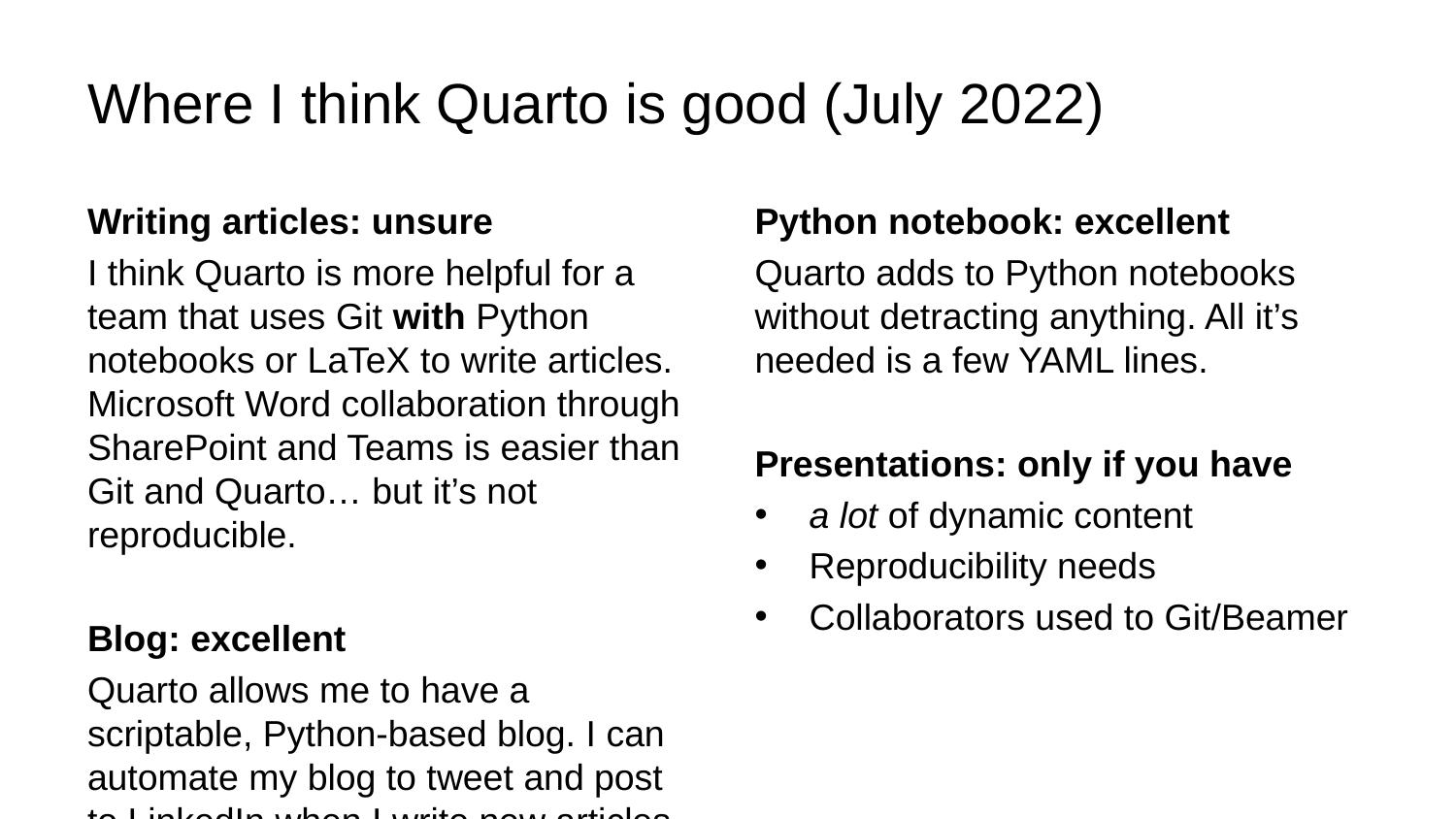

# Where I think Quarto is good (July 2022)
Writing articles: unsure
I think Quarto is more helpful for a team that uses Git with Python notebooks or LaTeX to write articles. Microsoft Word collaboration through SharePoint and Teams is easier than Git and Quarto… but it’s not reproducible.
Blog: excellent
Quarto allows me to have a scriptable, Python-based blog. I can automate my blog to tweet and post to LinkedIn when I write new articles.
Python notebook: excellent
Quarto adds to Python notebooks without detracting anything. All it’s needed is a few YAML lines.
Presentations: only if you have
a lot of dynamic content
Reproducibility needs
Collaborators used to Git/Beamer